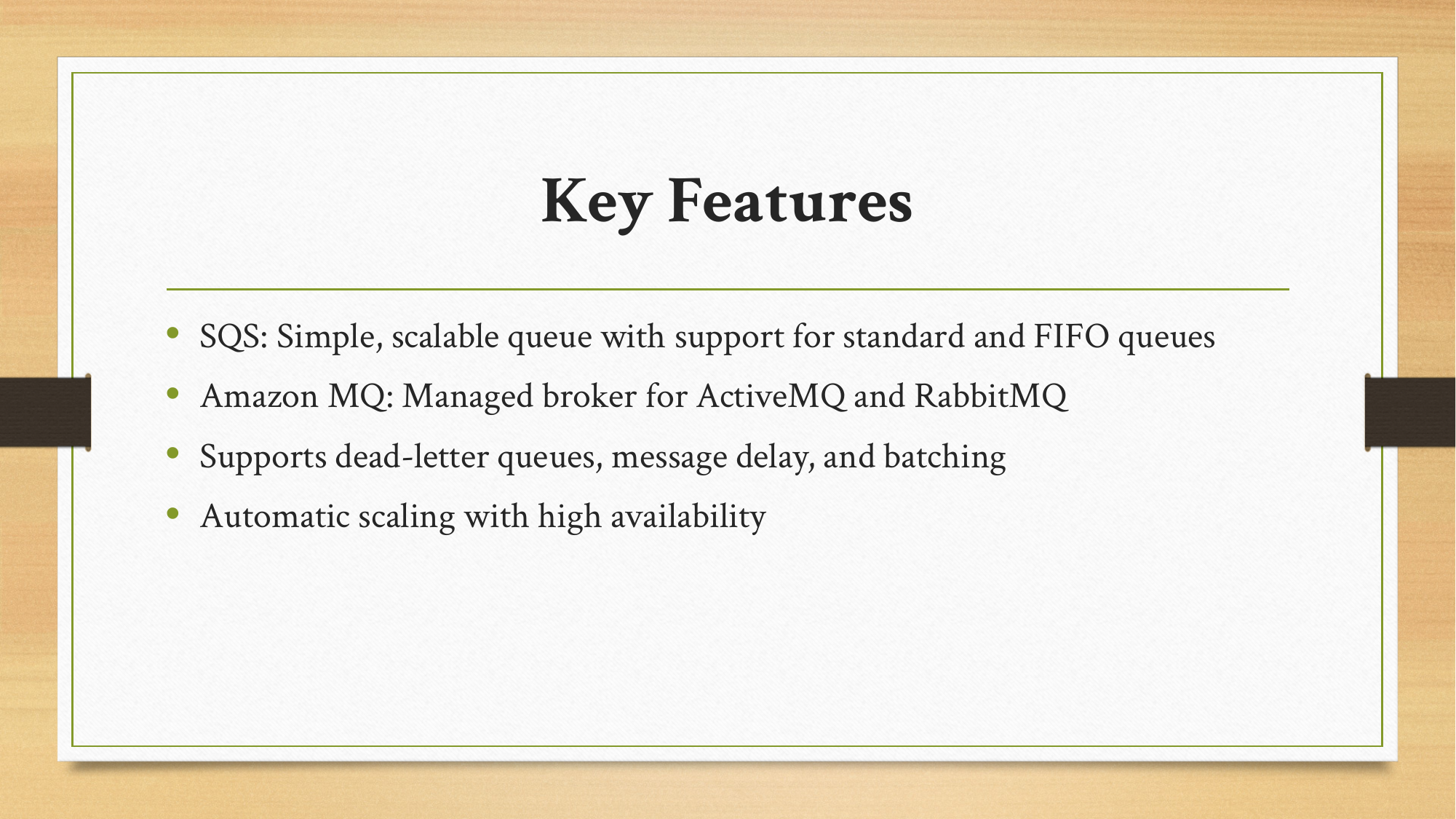

# Key Features
SQS: Simple, scalable queue with support for standard and FIFO queues
Amazon MQ: Managed broker for ActiveMQ and RabbitMQ
Supports dead-letter queues, message delay, and batching
Automatic scaling with high availability